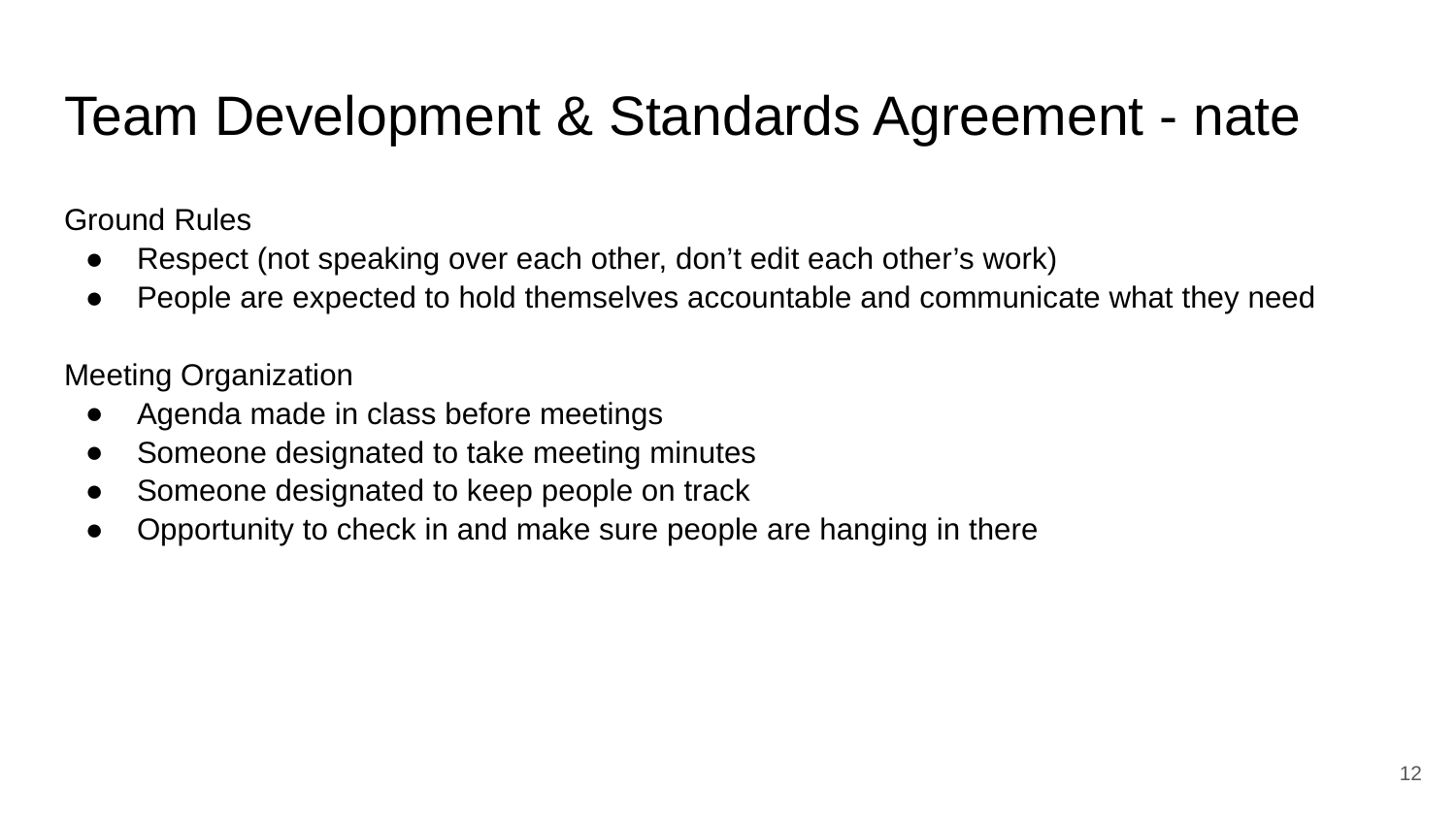

# Team Development & Standards Agreement - nate
Ground Rules
Respect (not speaking over each other, don’t edit each other’s work)
People are expected to hold themselves accountable and communicate what they need

Meeting Organization
Agenda made in class before meetings
Someone designated to take meeting minutes
Someone designated to keep people on track
Opportunity to check in and make sure people are hanging in there
12